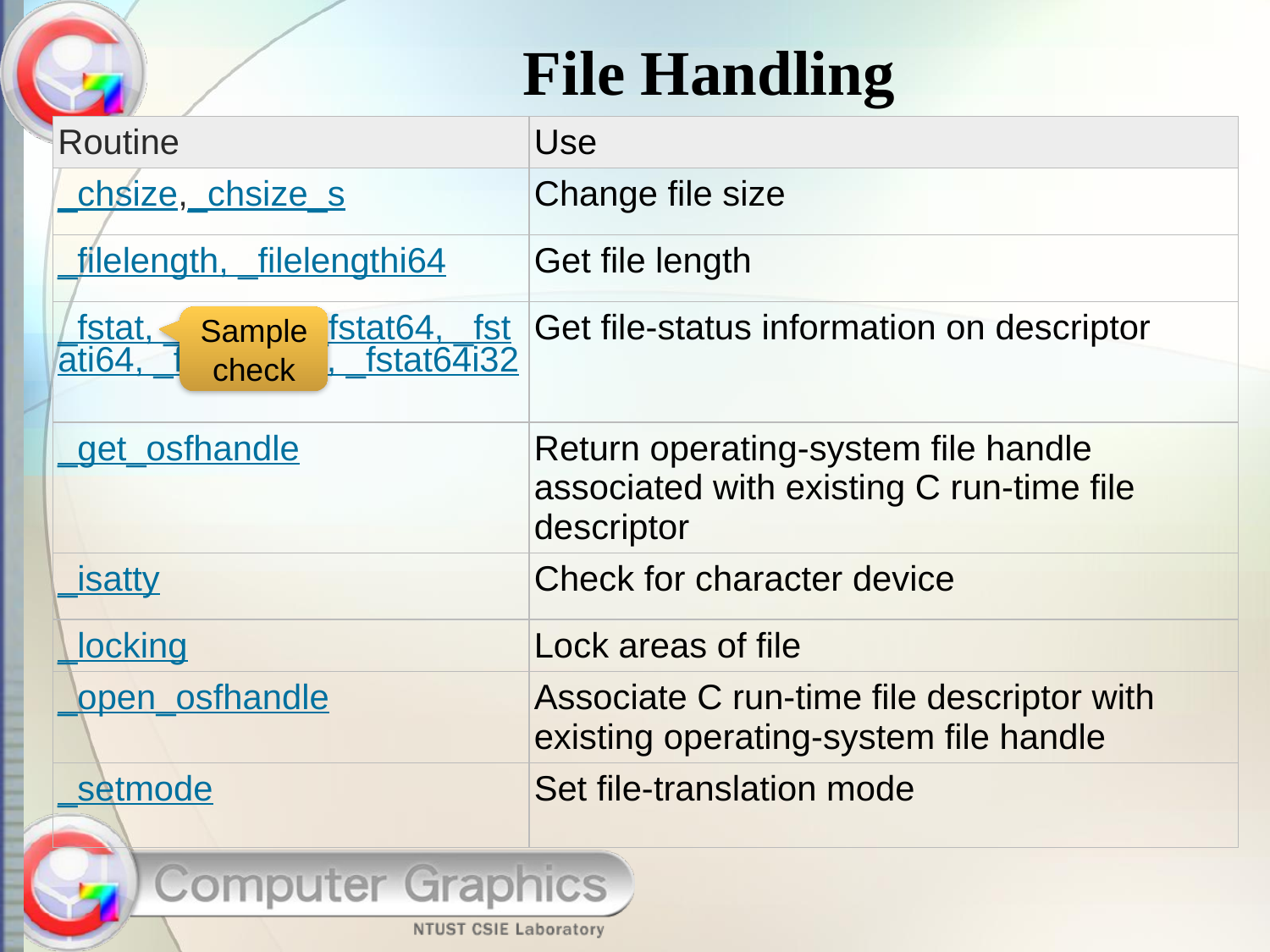

# File Handling
| Routine | Use |
| --- | --- |
| \_chsize,\_chsize\_s | Change file size |
| \_filelength, \_filelengthi64 | Get file length |
| \_fstat, \_fstat32, \_fstat64, \_fstati64, \_fstat32i64, \_fstat64i32 | Get file-status information on descriptor |
| \_get\_osfhandle | Return operating-system file handle associated with existing C run-time file descriptor |
| \_isatty | Check for character device |
| \_locking | Lock areas of file |
| \_open\_osfhandle | Associate C run-time file descriptor with existing operating-system file handle |
| \_setmode | Set file-translation mode |
Sample check